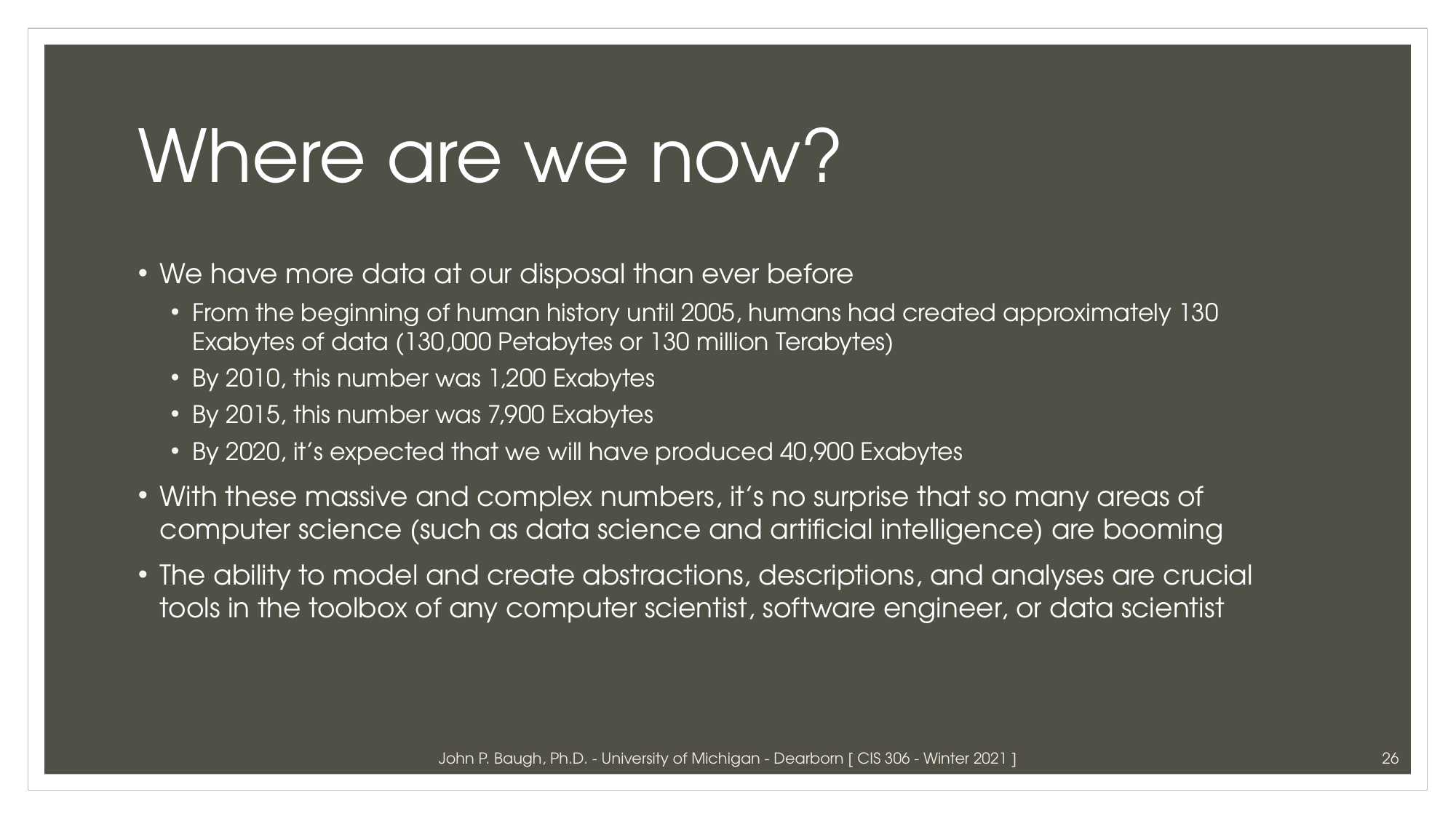

# Where are we now?
We have more data at our disposal than ever before
From the beginning of human history until 2005, humans had created approximately 130 Exabytes of data (130,000 Petabytes or 130 million Terabytes)
By 2010, this number was 1,200 Exabytes
By 2015, this number was 7,900 Exabytes
By 2020, it’s expected that we will have produced 40,900 Exabytes
With these massive and complex numbers, it’s no surprise that so many areas of computer science (such as data science and artificial intelligence) are booming
The ability to model and create abstractions, descriptions, and analyses are crucial tools in the toolbox of any computer scientist, software engineer, or data scientist
John P. Baugh, Ph.D. - University of Michigan - Dearborn [ CIS 306 - Winter 2021 ]
26